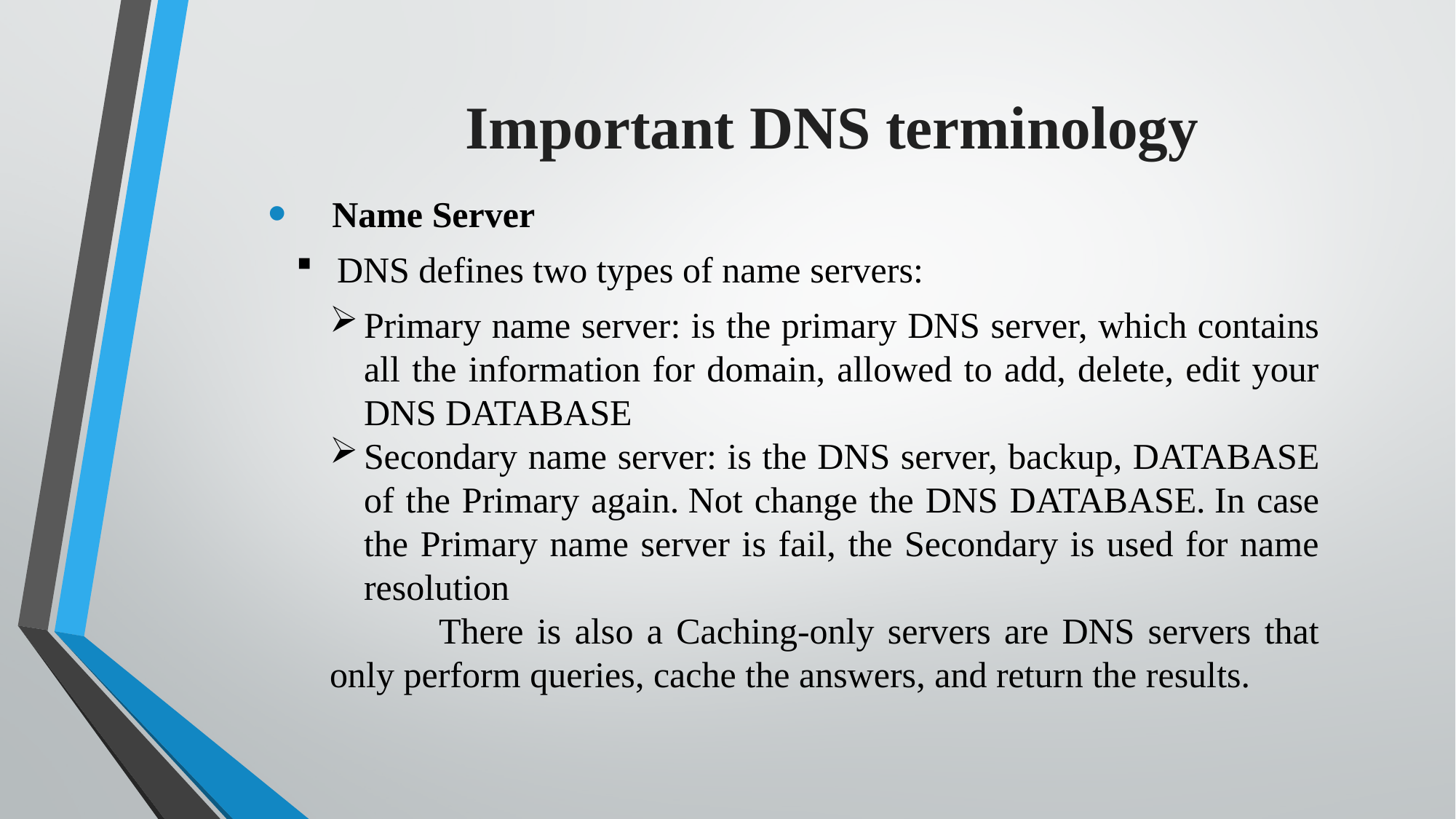

Important DNS terminology
Name Server
DNS defines two types of name servers:
Primary name server: is the primary DNS server, which contains all the information for domain, allowed to add, delete, edit your DNS DATABASE
Secondary name server: is the DNS server, backup, DATABASE of the Primary again. Not change the DNS DATABASE. In case the Primary name server is fail, the Secondary is used for name resolution
	There is also a Caching-only servers are DNS servers that only perform queries, cache the answers, and return the results.